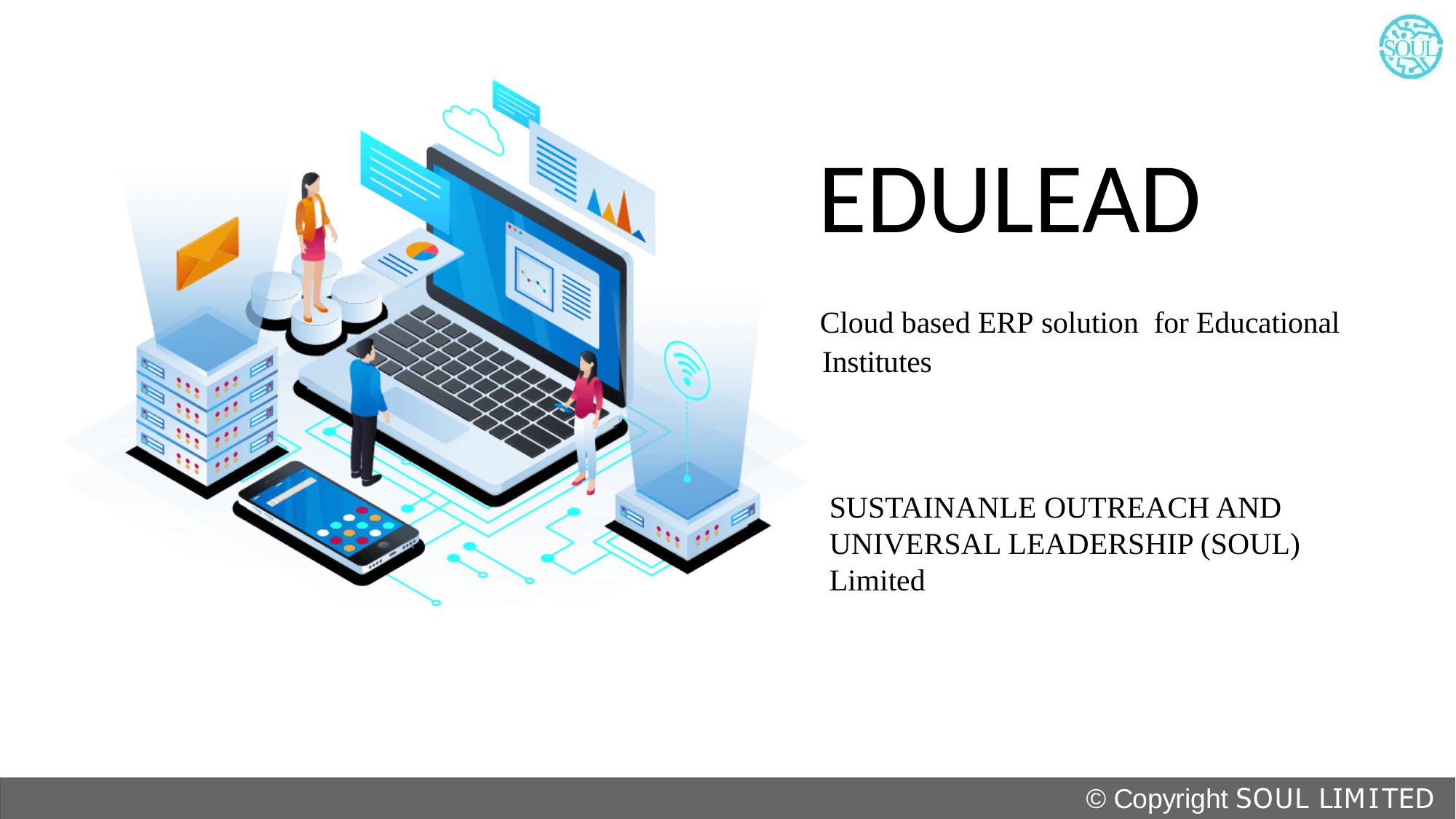

EDULEAD
Cloud based ERP solution  for Educational Institutes
SUSTAINANLE OUTREACH AND UNIVERSAL LEADERSHIP (SOUL) Limited

© Copyright SOUL LIMITED